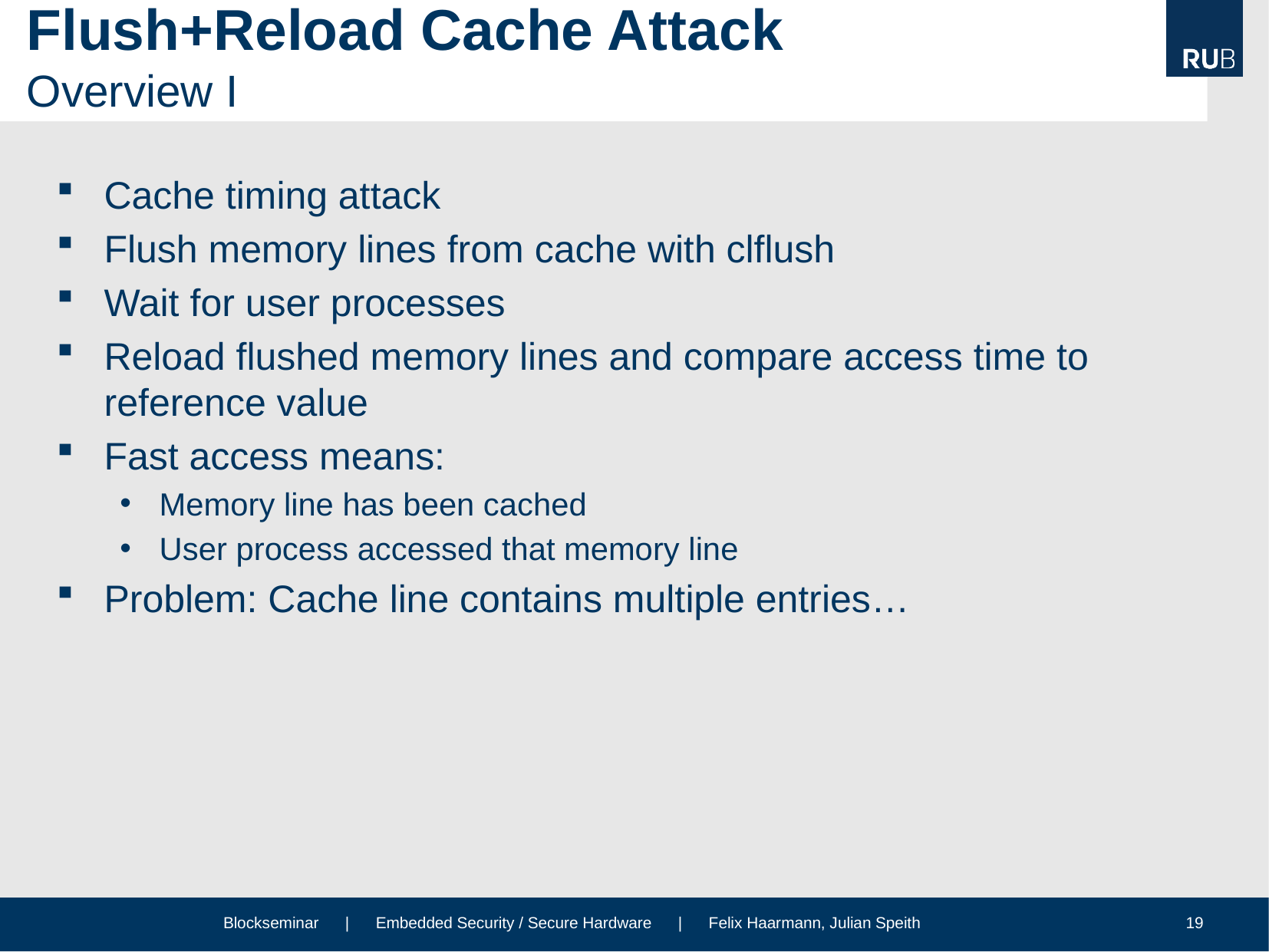

# Flush+Reload Cache Attack Overview I
Cache timing attack
Flush memory lines from cache with clflush
Wait for user processes
Reload flushed memory lines and compare access time to reference value
Fast access means:
Memory line has been cached
User process accessed that memory line
Problem: Cache line contains multiple entries…